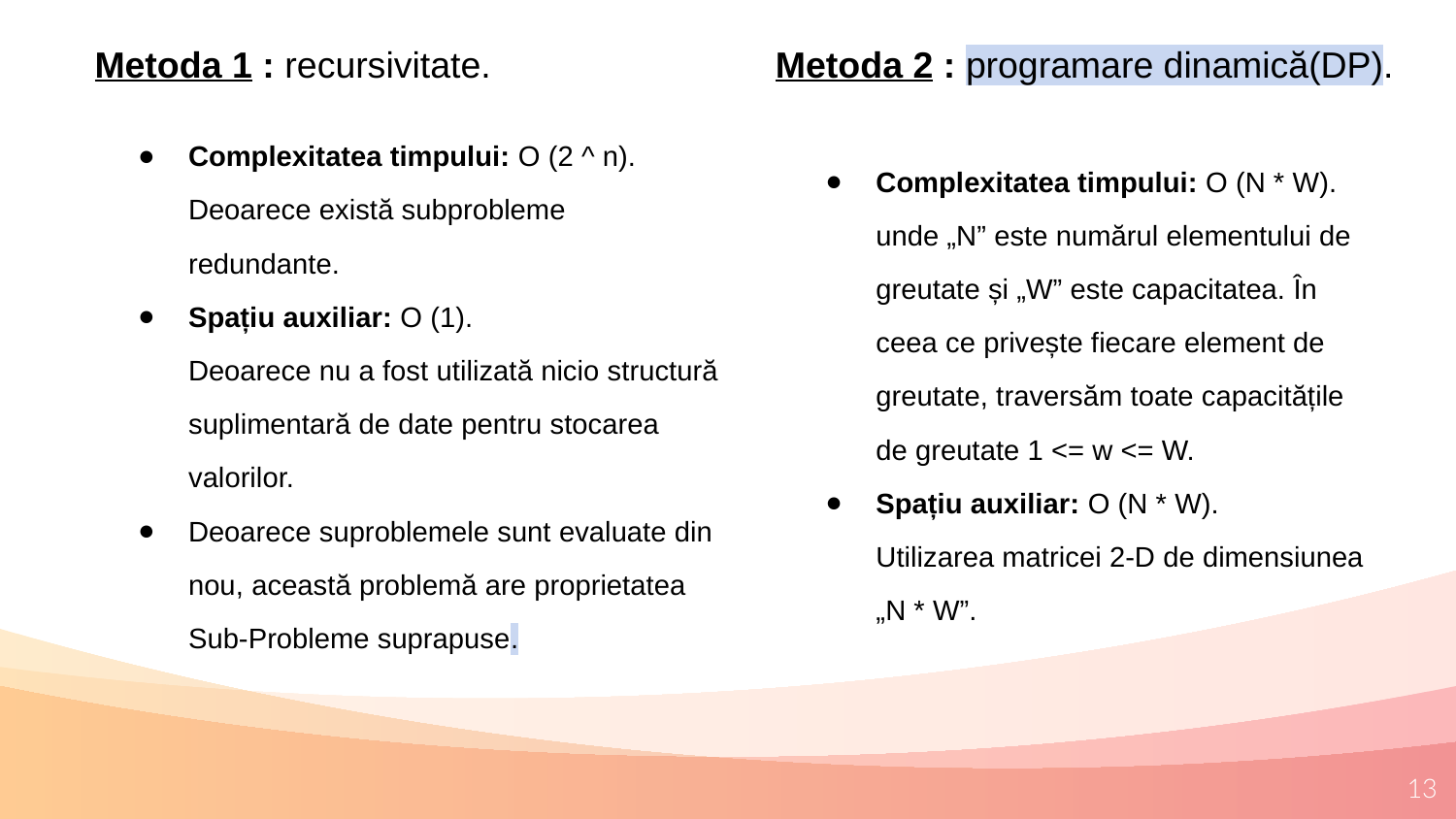

Metoda 1 : recursivitate.
Metoda 2 : programare dinamică(DP).
Complexitatea timpului: O (2 ^ n).
Deoarece există subprobleme redundante.
Spațiu auxiliar: O (1).
Deoarece nu a fost utilizată nicio structură suplimentară de date pentru stocarea valorilor.
Deoarece suproblemele sunt evaluate din nou, această problemă are proprietatea Sub-Probleme suprapuse.

Complexitatea timpului: O (N * W).
unde „N” este numărul elementului de greutate și „W” este capacitatea. În ceea ce privește fiecare element de greutate, traversăm toate capacitățile de greutate 1 <= w <= W.
Spațiu auxiliar: O (N * W).
Utilizarea matricei 2-D de dimensiunea „N * W”.

13